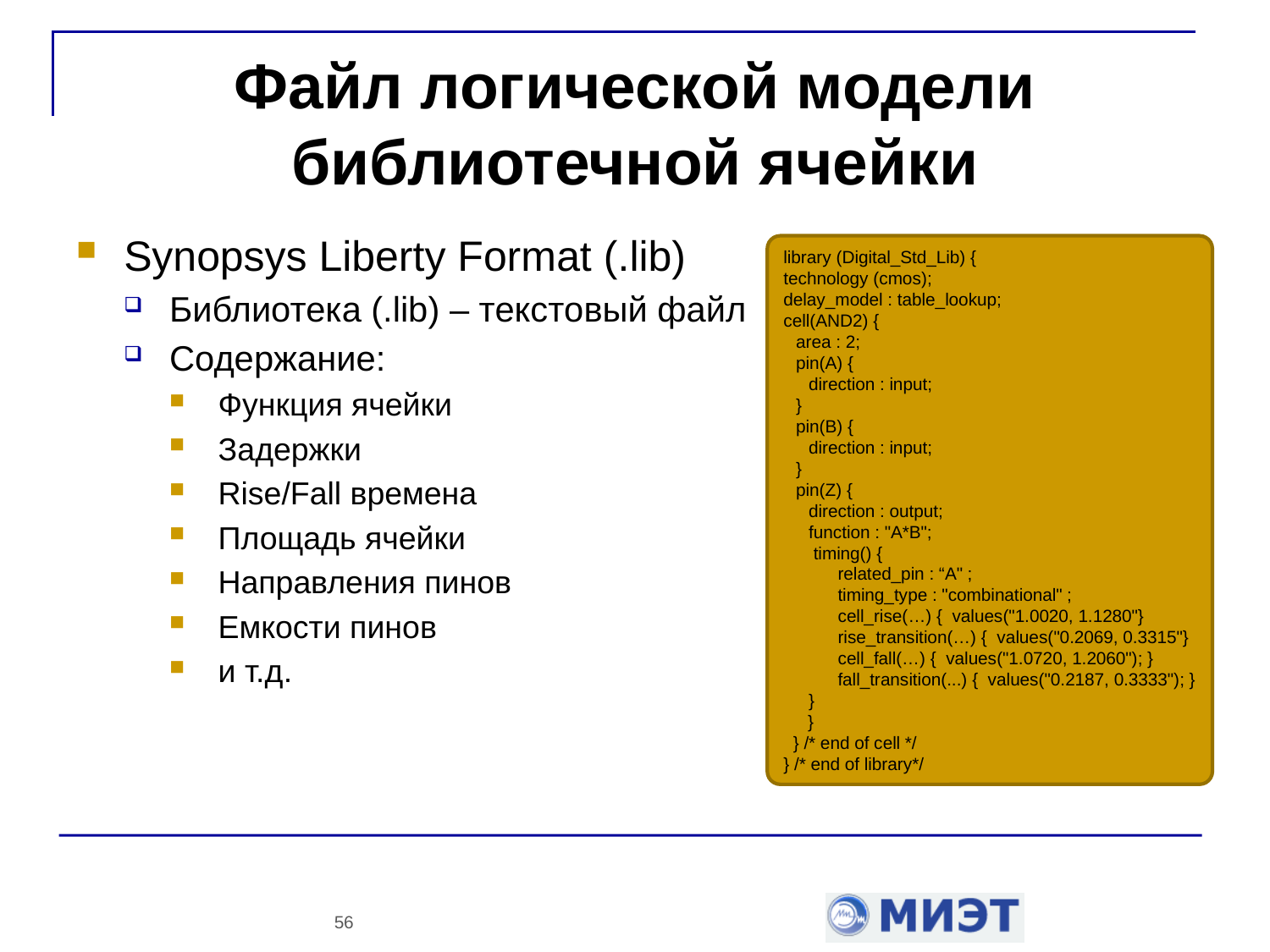

# Файл логической модели библиотечной ячейки
Synopsys Liberty Format (.lib)
Библиотека (.lib) – текстовый файл
Содержание:
Функция ячейки
Задержки
Rise/Fall времена
Площадь ячейки
Направления пинов
Емкости пинов
и т.д.

library (Digital_Std_Lib) {
technology (cmos);
delay_model : table_lookup;
cell(AND2) {
	area : 2;
	pin(A) {
		direction : input;
	}
	pin(B) {
		direction : input;
	}
	pin(Z) {
		direction : output;
		function : "A*B";
 timing() {
      related_pin : “A" ;
      timing_type : "combinational" ;
      cell_rise(…) {  values("1.0020, 1.1280"}
      rise_transition(…) {  values("0.2069, 0.3315"}
      cell_fall(…) {  values("1.0720, 1.2060"); }
      fall_transition(...) {  values("0.2187, 0.3333"); }
}
     }
  } /* end of cell */
} /* end of library*/